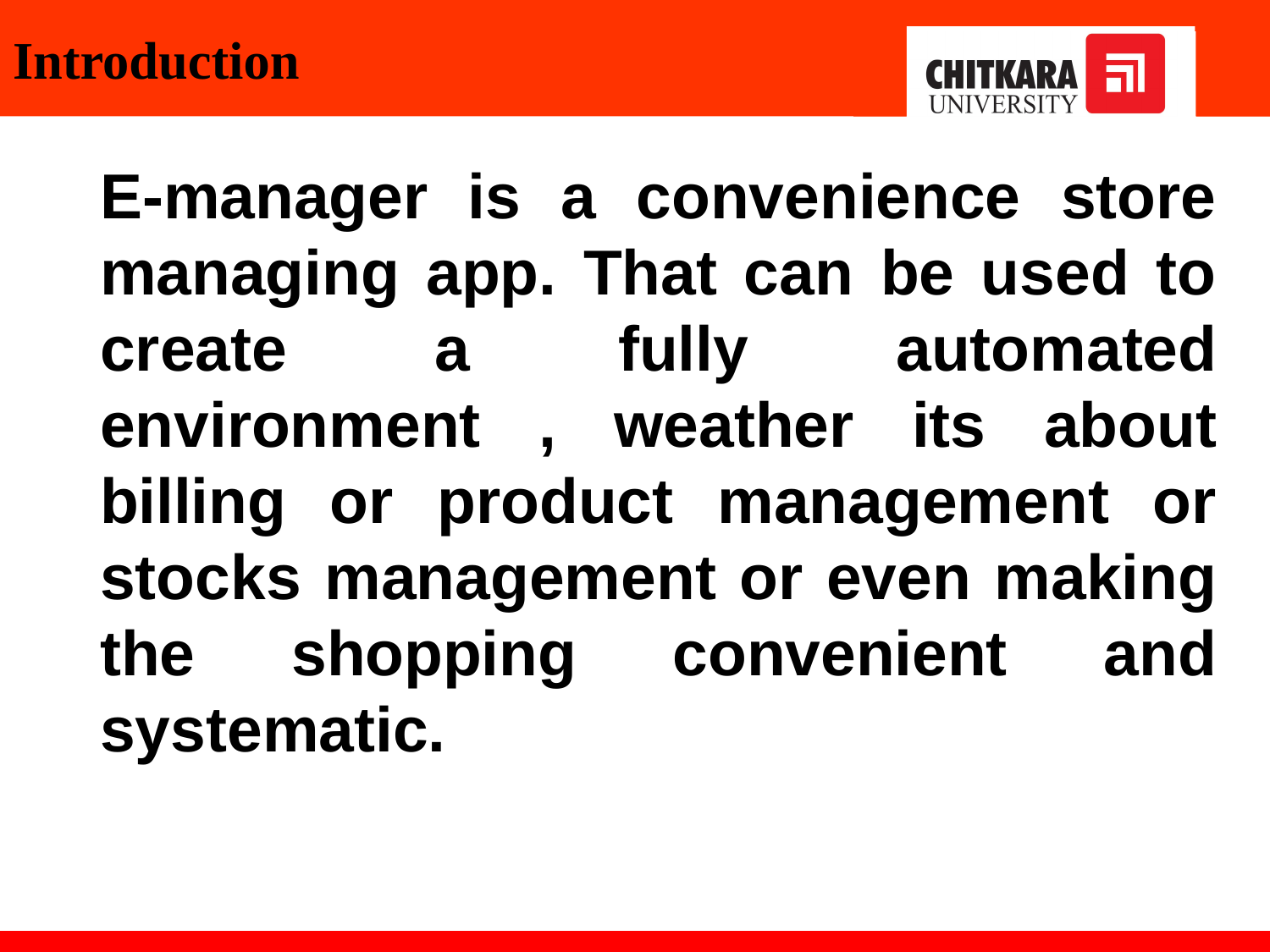

# Introduction
E-manager is a convenience store managing app. That can be used to create a fully automated environment , weather its about billing or product management or stocks management or even making the shopping convenient and systematic.